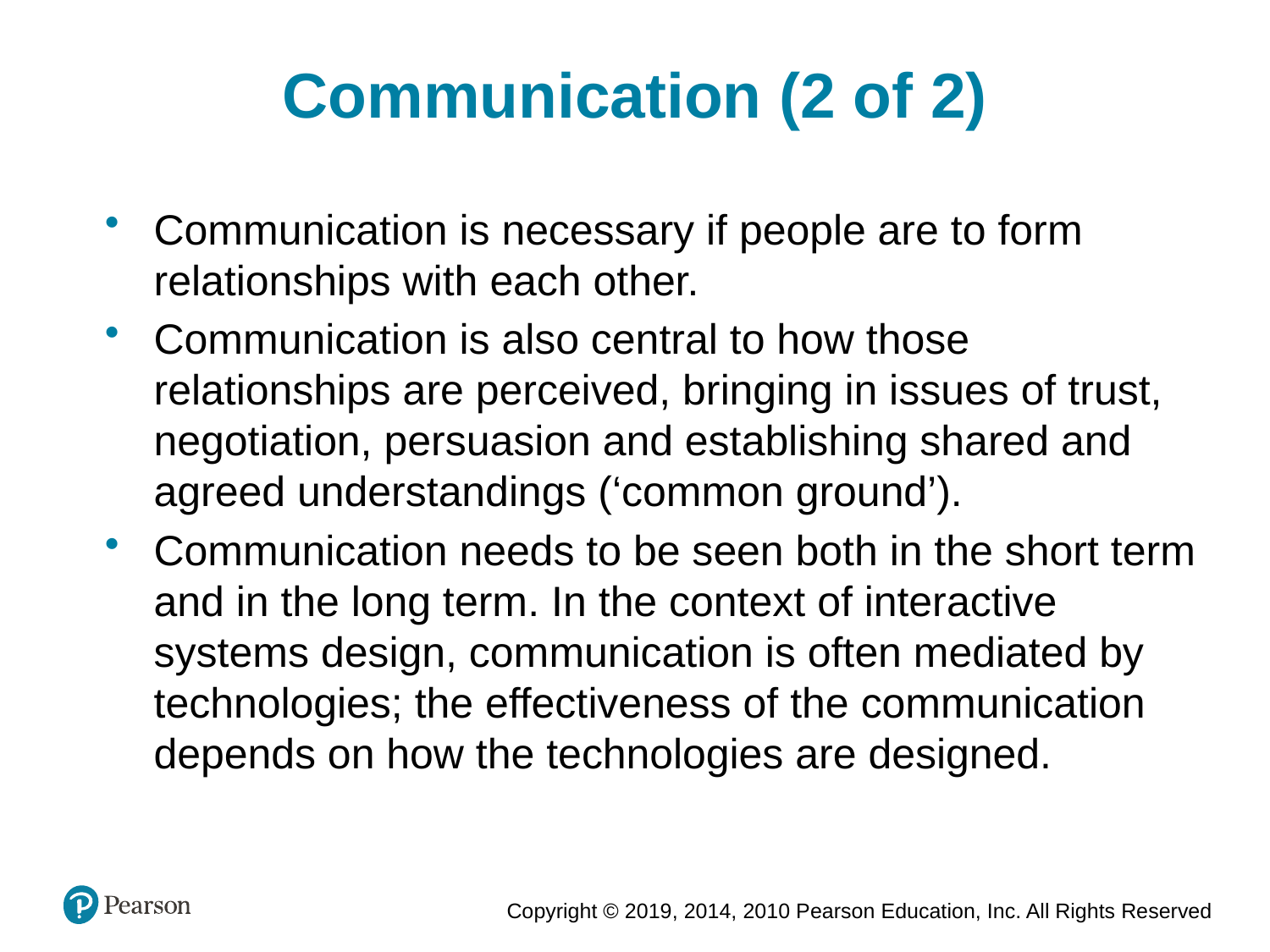

Communication (2 of 2)
Communication is necessary if people are to form relationships with each other.
Communication is also central to how those relationships are perceived, bringing in issues of trust, negotiation, persuasion and establishing shared and agreed understandings (‘common ground’).
Communication needs to be seen both in the short term and in the long term. In the context of interactive systems design, communication is often mediated by technologies; the effectiveness of the communication depends on how the technologies are designed.